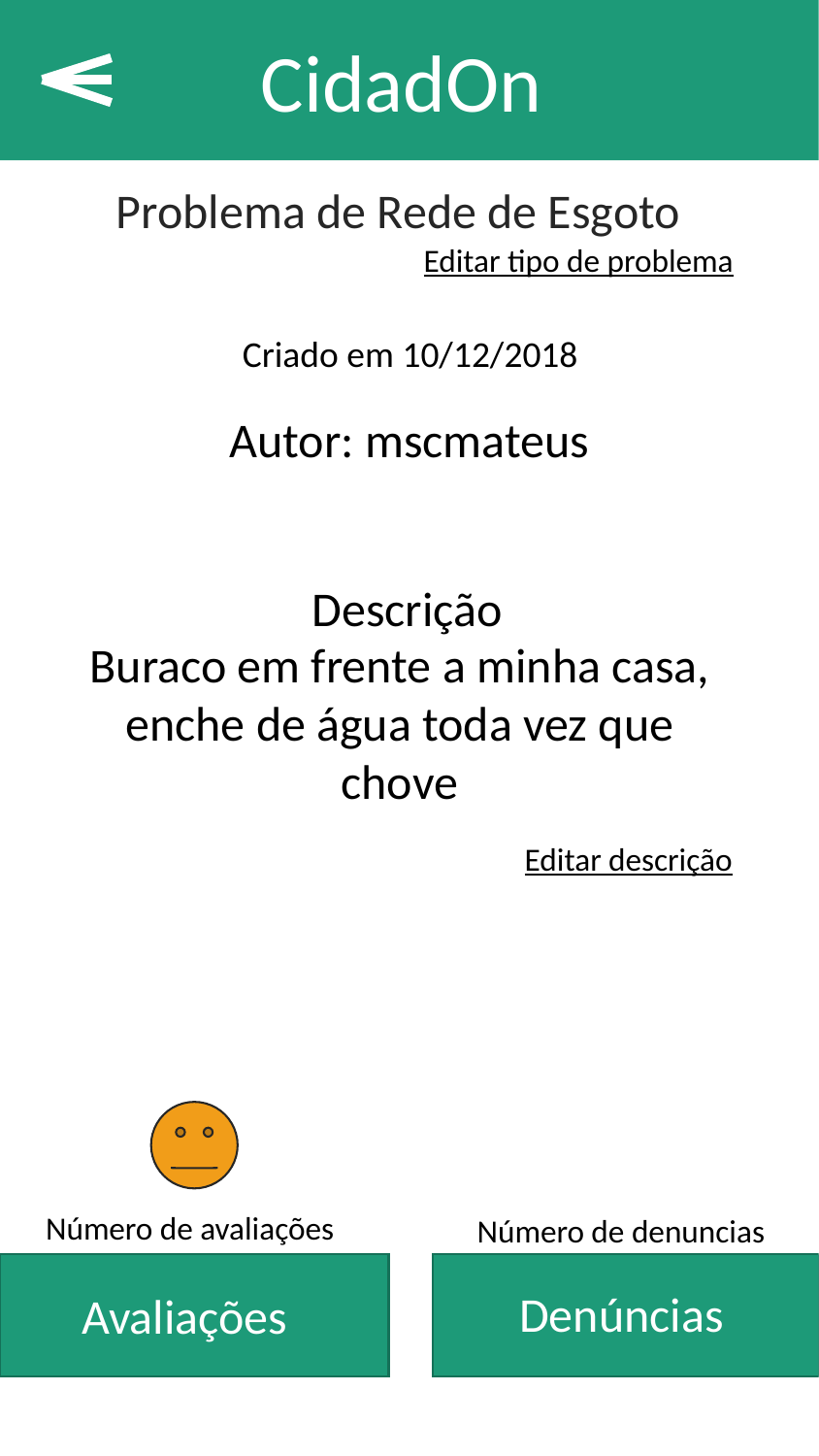

CidadOn
Problema de Rede de Esgoto
Editar tipo de problema
Criado em 10/12/2018
Autor: mscmateus
Descrição
Buraco em frente a minha casa, enche de água toda vez que chove
Editar descrição

Número de avaliações
Número de denuncias

Denúncias
Avaliações